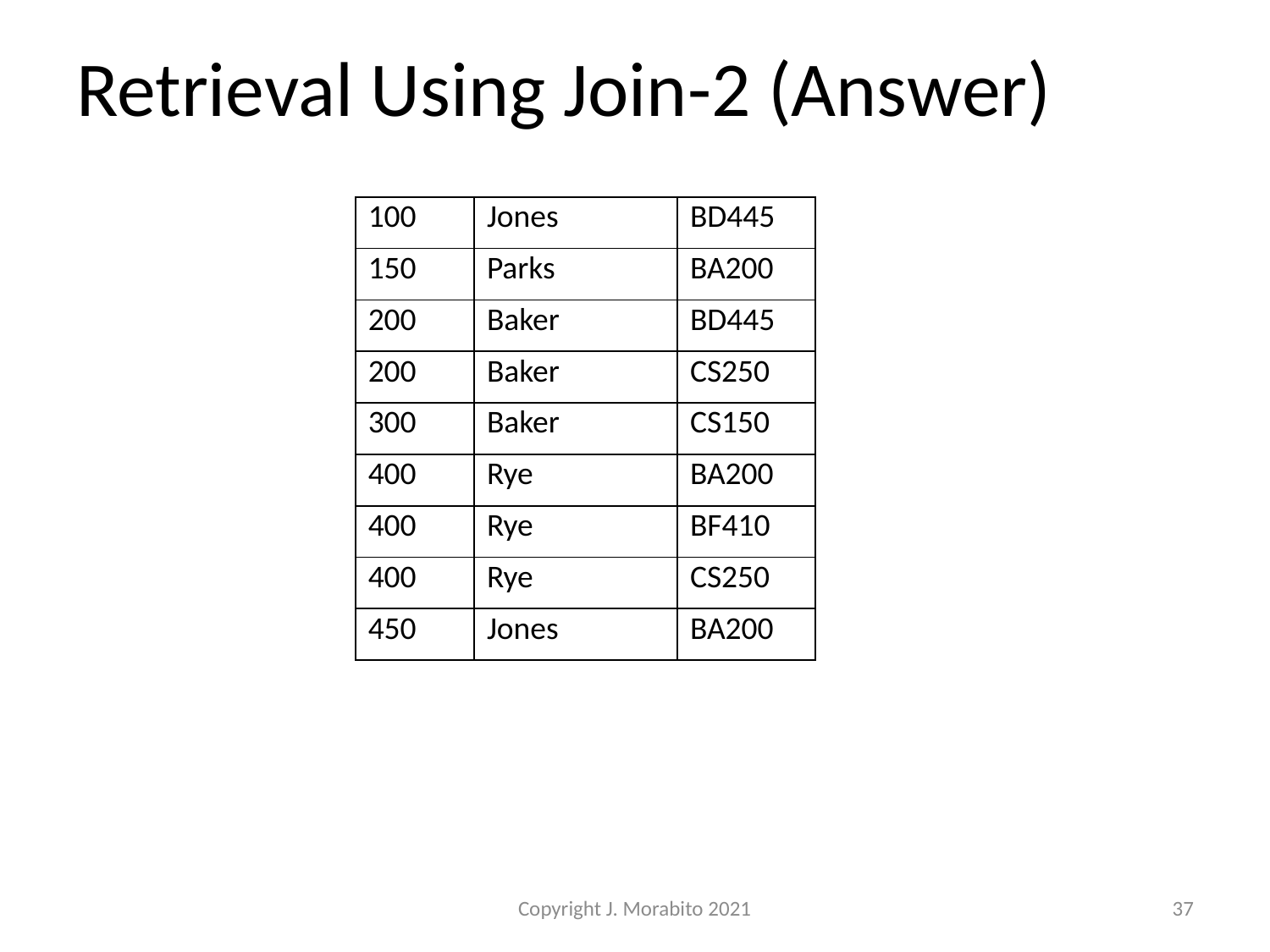

# Retrieval Using Join-2 (Answer)
| 100 | Jones | BD445 |
| --- | --- | --- |
| 150 | Parks | BA200 |
| 200 | Baker | BD445 |
| 200 | Baker | CS250 |
| 300 | Baker | CS150 |
| 400 | Rye | BA200 |
| 400 | Rye | BF410 |
| 400 | Rye | CS250 |
| 450 | Jones | BA200 |
Copyright J. Morabito 2021
37